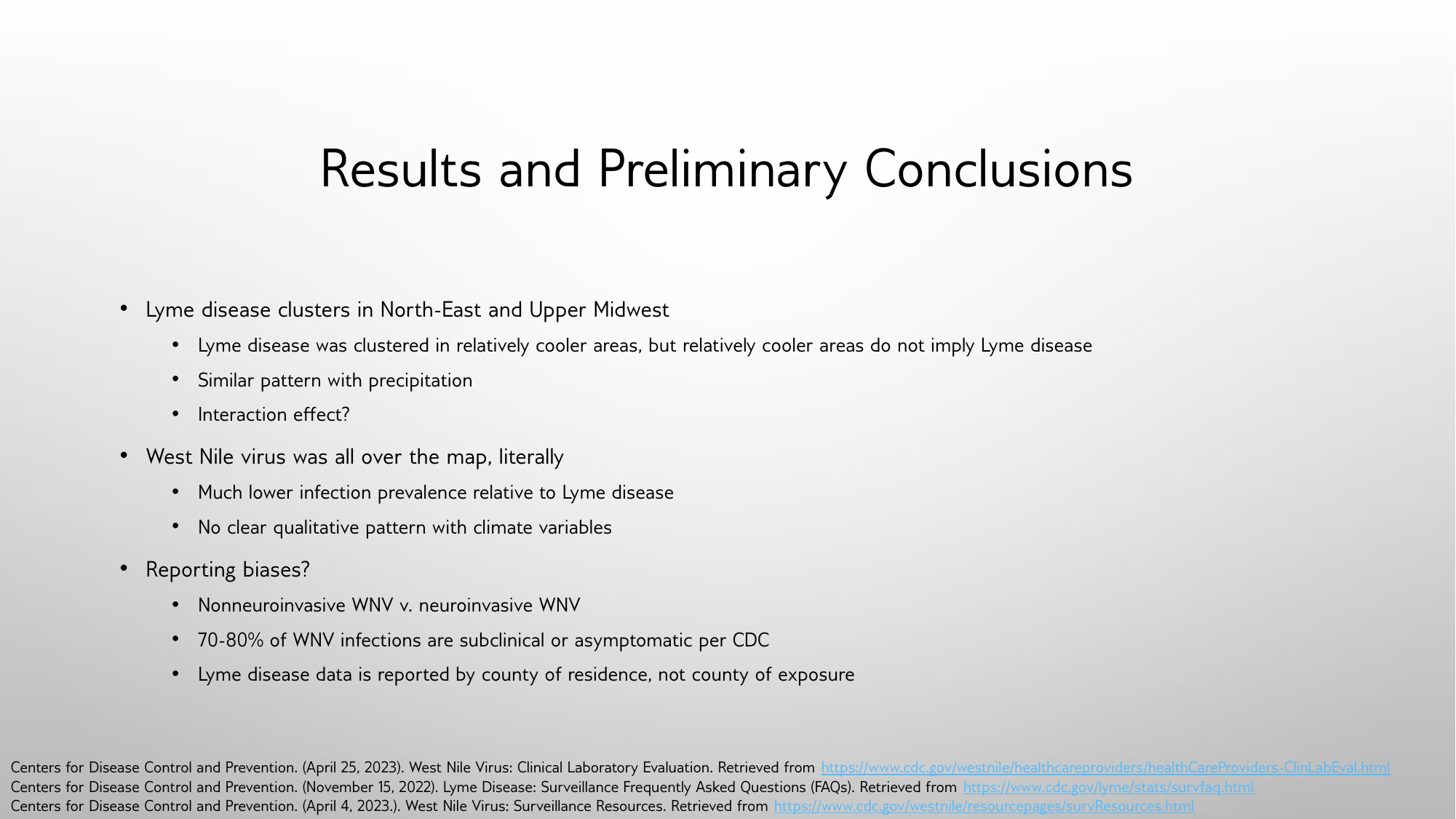

# Results and Preliminary Conclusions
Lyme disease clusters in North-East and Upper Midwest
Lyme disease was clustered in relatively cooler areas, but relatively cooler areas do not imply Lyme disease
Similar pattern with precipitation
Interaction effect?
West Nile virus was all over the map, literally
Much lower infection prevalence relative to Lyme disease
No clear qualitative pattern with climate variables
Reporting biases?
Nonneuroinvasive WNV v. neuroinvasive WNV
70-80% of WNV infections are subclinical or asymptomatic per CDC
Lyme disease data is reported by county of residence, not county of exposure
Centers for Disease Control and Prevention. (April 25, 2023). West Nile Virus: Clinical Laboratory Evaluation. Retrieved from https://www.cdc.gov/westnile/healthcareproviders/healthCareProviders-ClinLabEval.html
Centers for Disease Control and Prevention. (November 15, 2022). Lyme Disease: Surveillance Frequently Asked Questions (FAQs). Retrieved from https://www.cdc.gov/lyme/stats/survfaq.html
Centers for Disease Control and Prevention. (April 4, 2023.). West Nile Virus: Surveillance Resources. Retrieved from https://www.cdc.gov/westnile/resourcepages/survResources.html